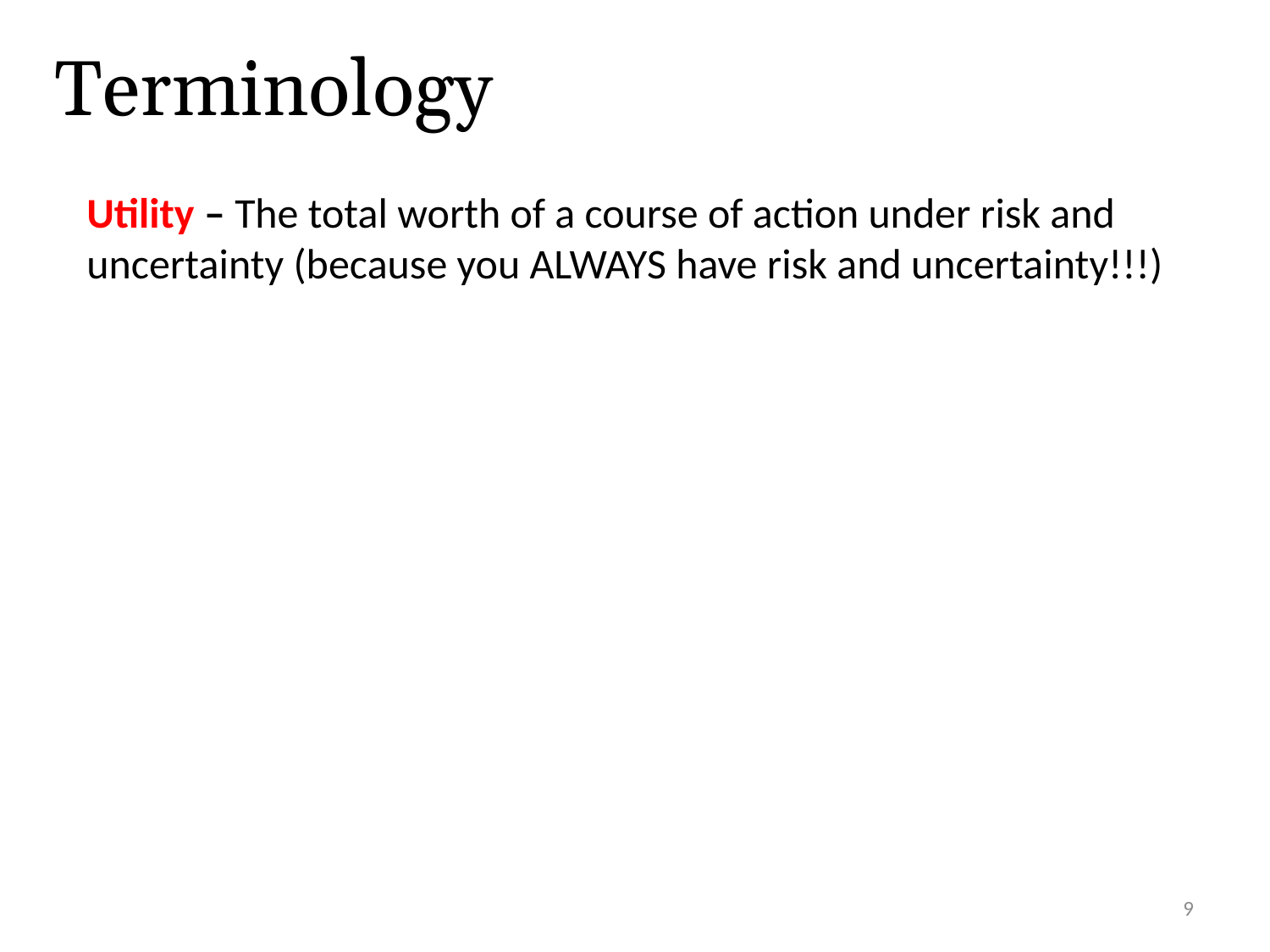

Terminology
Utility – The total worth of a course of action under risk and uncertainty (because you ALWAYS have risk and uncertainty!!!)
9